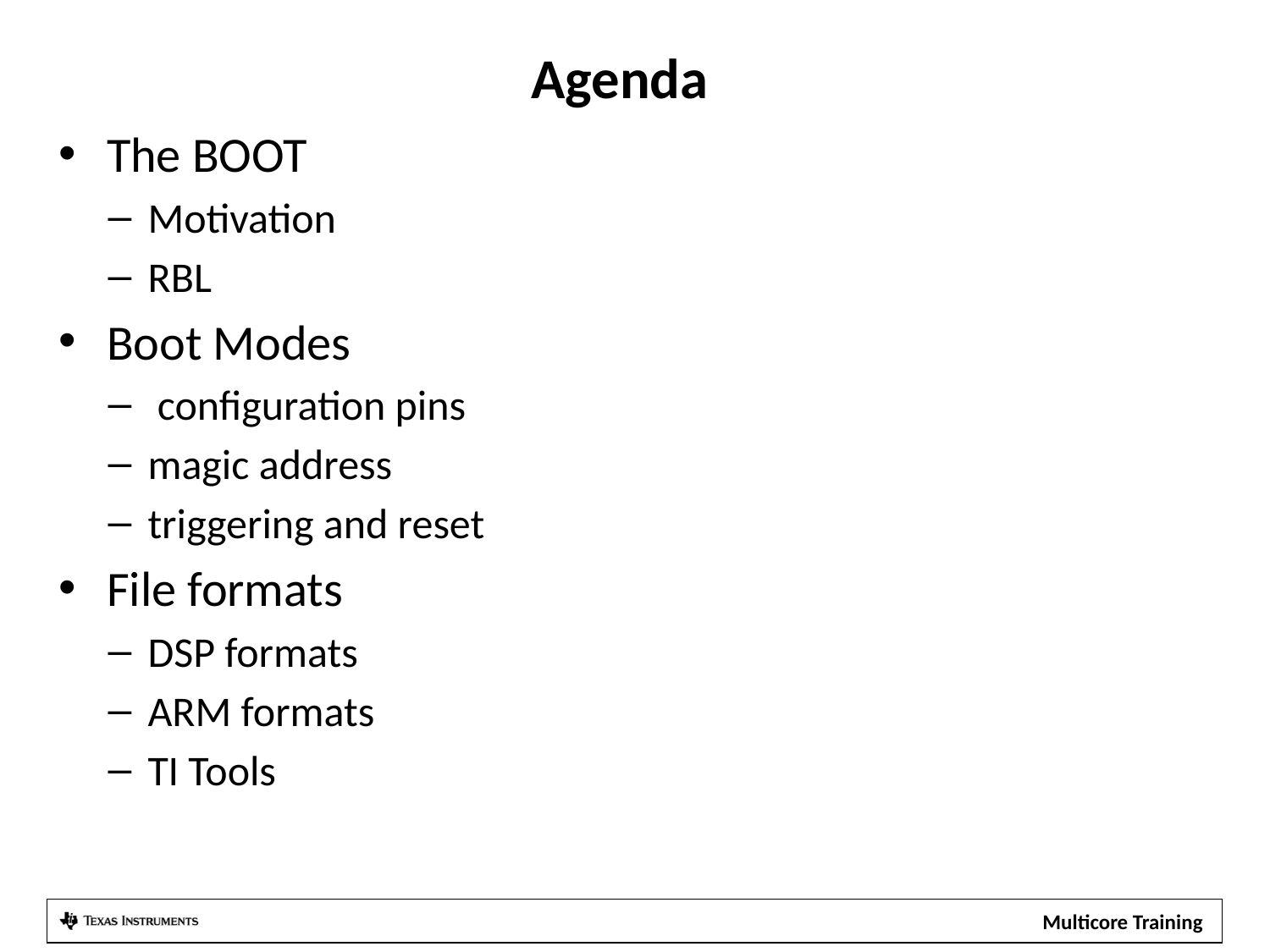

# Agenda
The BOOT
Motivation
RBL
Boot Modes
 configuration pins
magic address
triggering and reset
File formats
DSP formats
ARM formats
TI Tools